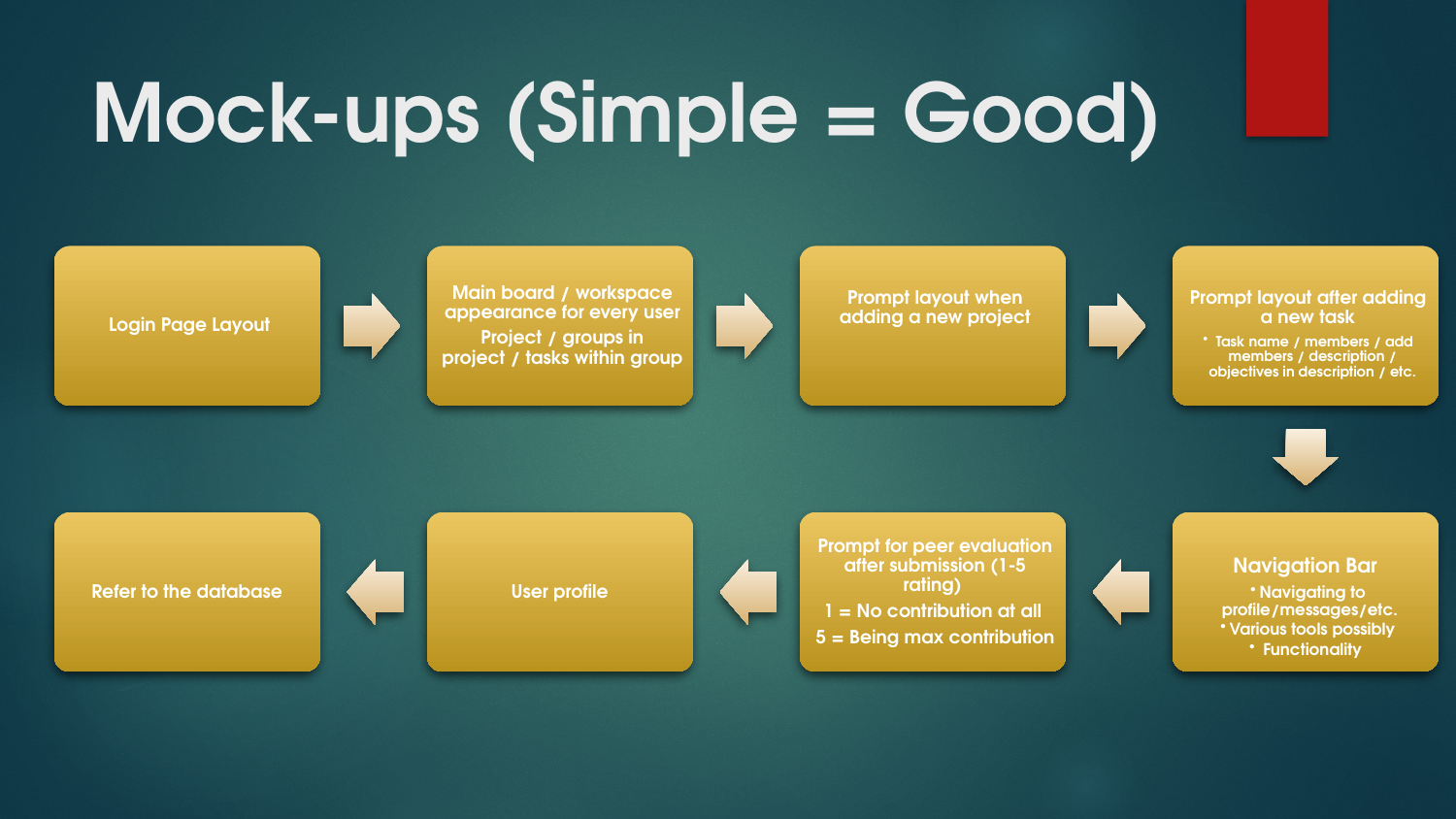

# Mock-ups (Simple = Good)
Login Page Layout

Main board / workspace appearance for every user
Project / groups in project / tasks within group

Prompt layout when adding a new project

Prompt layout after adding a new task
 Task name / members / add members / description / objectives in description / etc.

Navigation Bar
Navigating to profile/messages/etc.
Various tools possibly
 Functionality

Prompt for peer evaluation after submission (1-5 rating)
1 = No contribution at all
5 = Being max contribution

User profile

Refer to the database